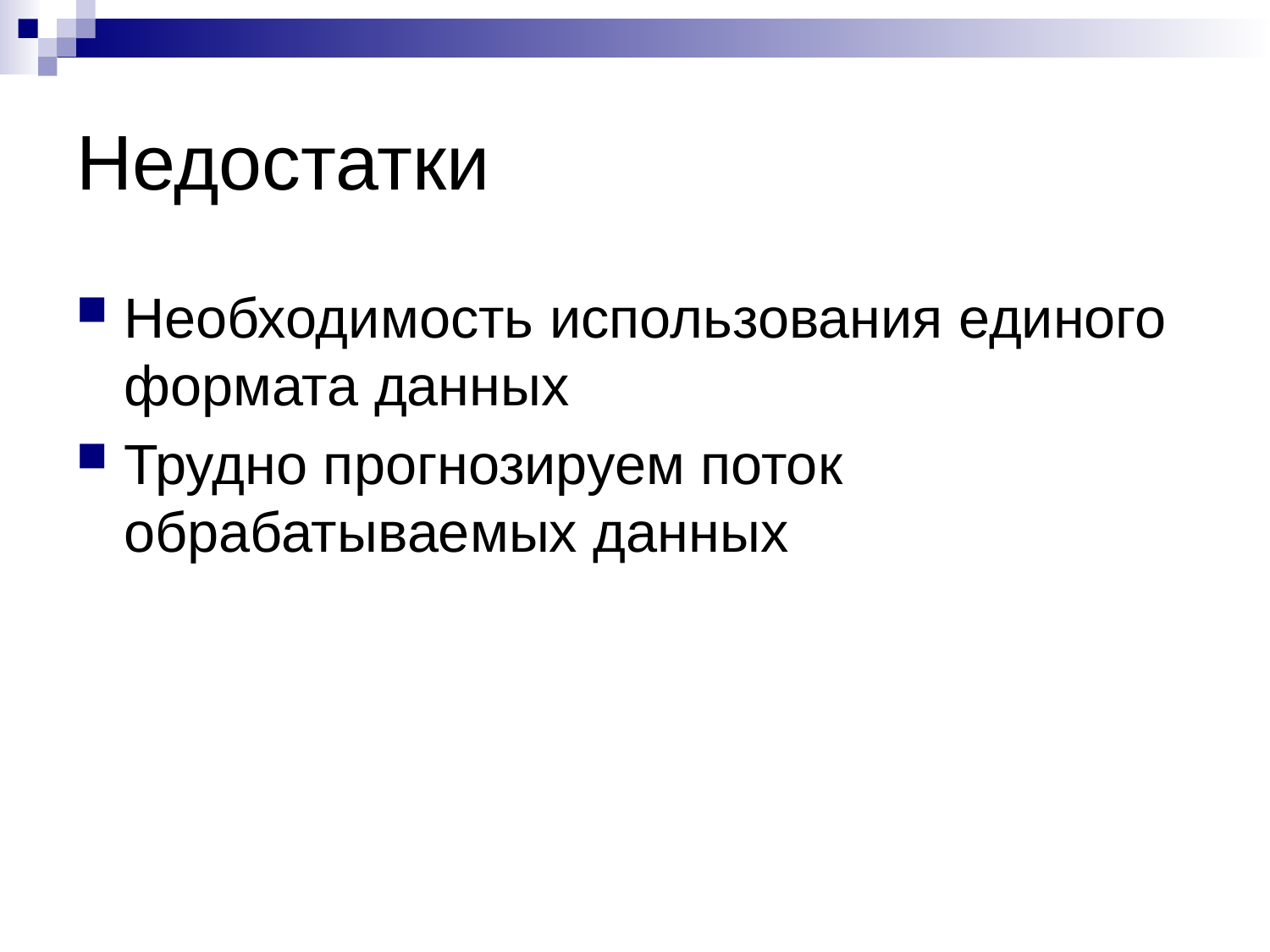

# Недостатки
Необходимость использования единого формата данных
Трудно прогнозируем поток обрабатываемых данных